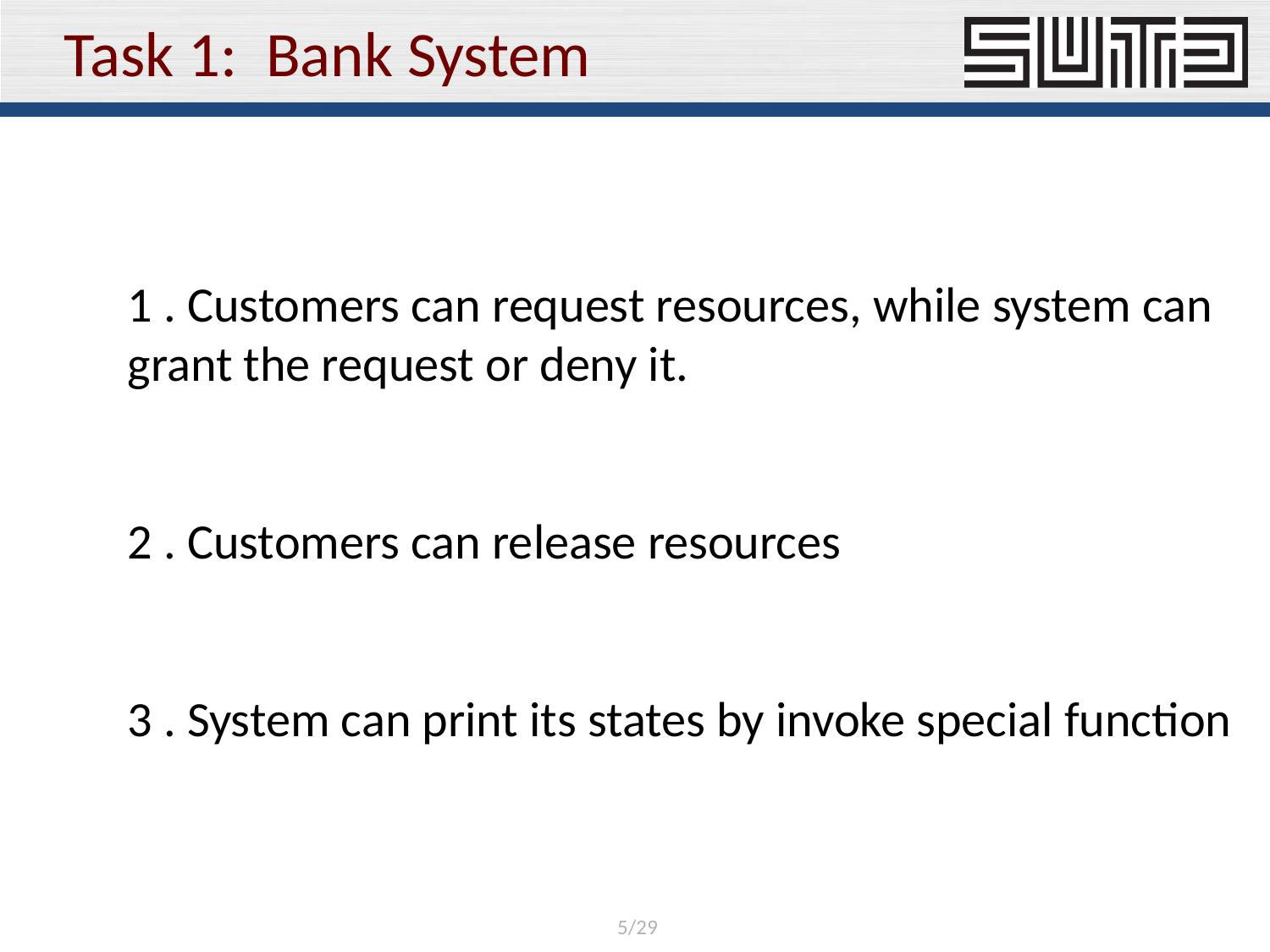

# Task 1:  Bank System
1 . Customers can request resources, while system can grant the request or deny it.

2 . Customers can release resources

3 . System can print its states by invoke special function
5